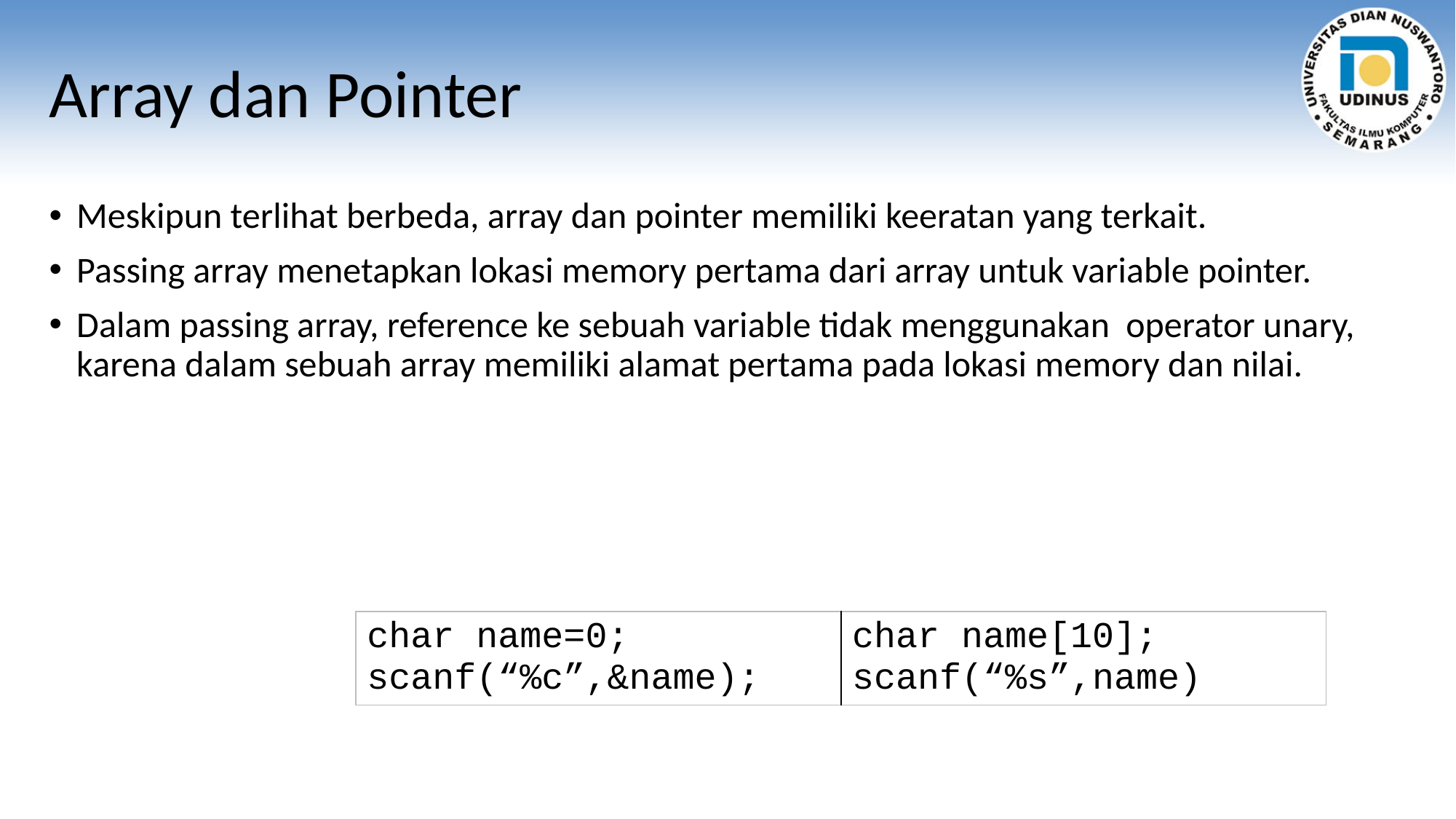

# Array dan Pointer
Meskipun terlihat berbeda, array dan pointer memiliki keeratan yang terkait.
Passing array menetapkan lokasi memory pertama dari array untuk variable pointer.
Dalam passing array, reference ke sebuah variable tidak menggunakan  operator unary, karena dalam sebuah array memiliki alamat pertama pada lokasi memory dan nilai.

| char name=0; scanf(“%c”,&name); | char name[10]; scanf(“%s”,name) |
| --- | --- |